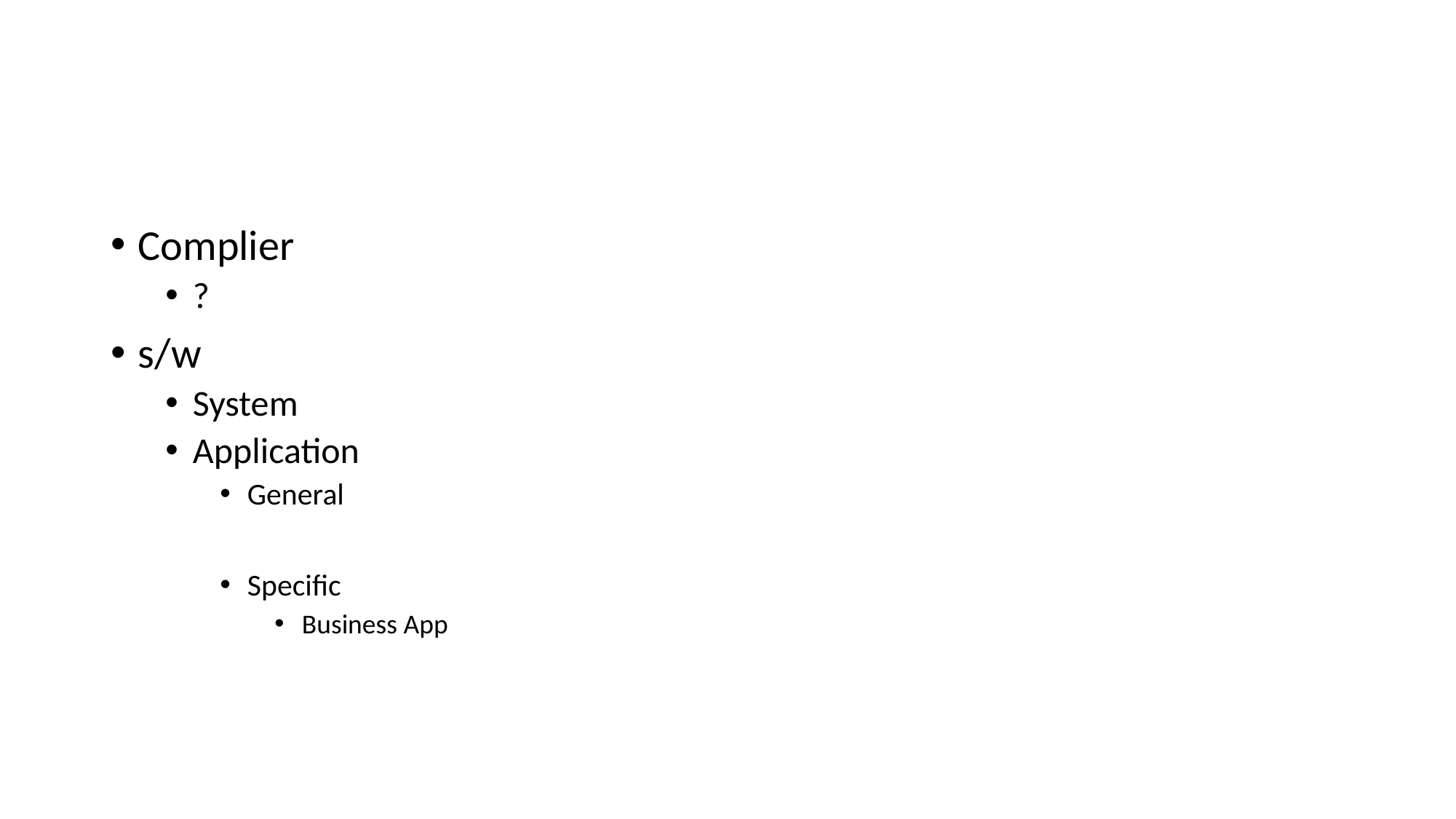

#
Complier
?
s/w
System
Application
General

Specific
Business App